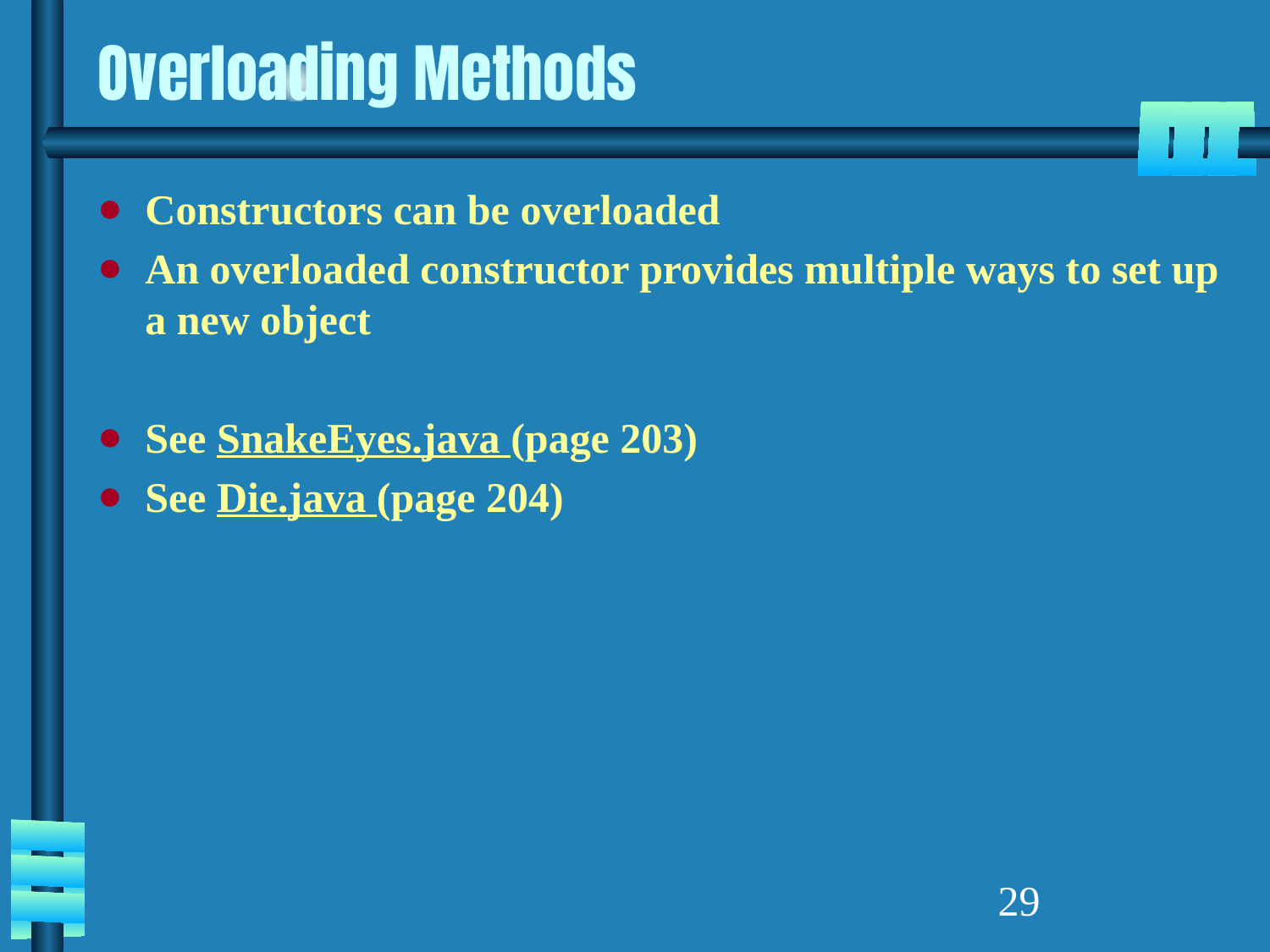

# Overloading Methods
Constructors can be overloaded
An overloaded constructor provides multiple ways to set up a new object

See SnakeEyes.java (page 203)
See Die.java (page 204)
29